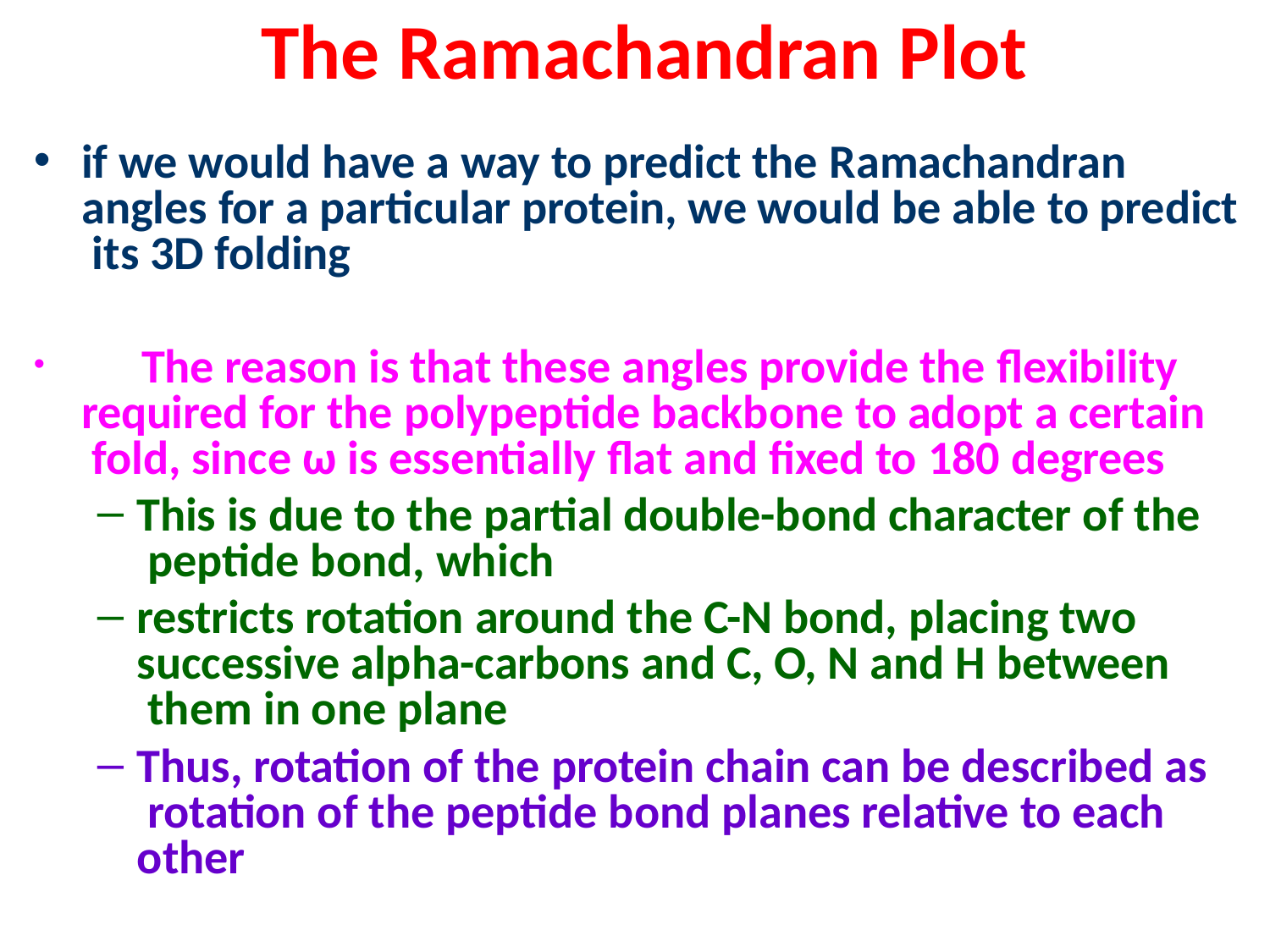

# The Ramachandran Plot
if we would have a way to predict the Ramachandran  angles for a particular protein, we would be able to predict  its 3D folding

	The reason is that these angles provide the flexibility  required for the polypeptide backbone to adopt a certain  fold, since ω is essentially flat and fixed to 180 degrees
This is due to the partial double-bond character of the  peptide bond, which
restricts rotation around the C-N bond, placing two  successive alpha-carbons and C, O, N and H between  them in one plane
Thus, rotation of the protein chain can be described as  rotation of the peptide bond planes relative to each  other